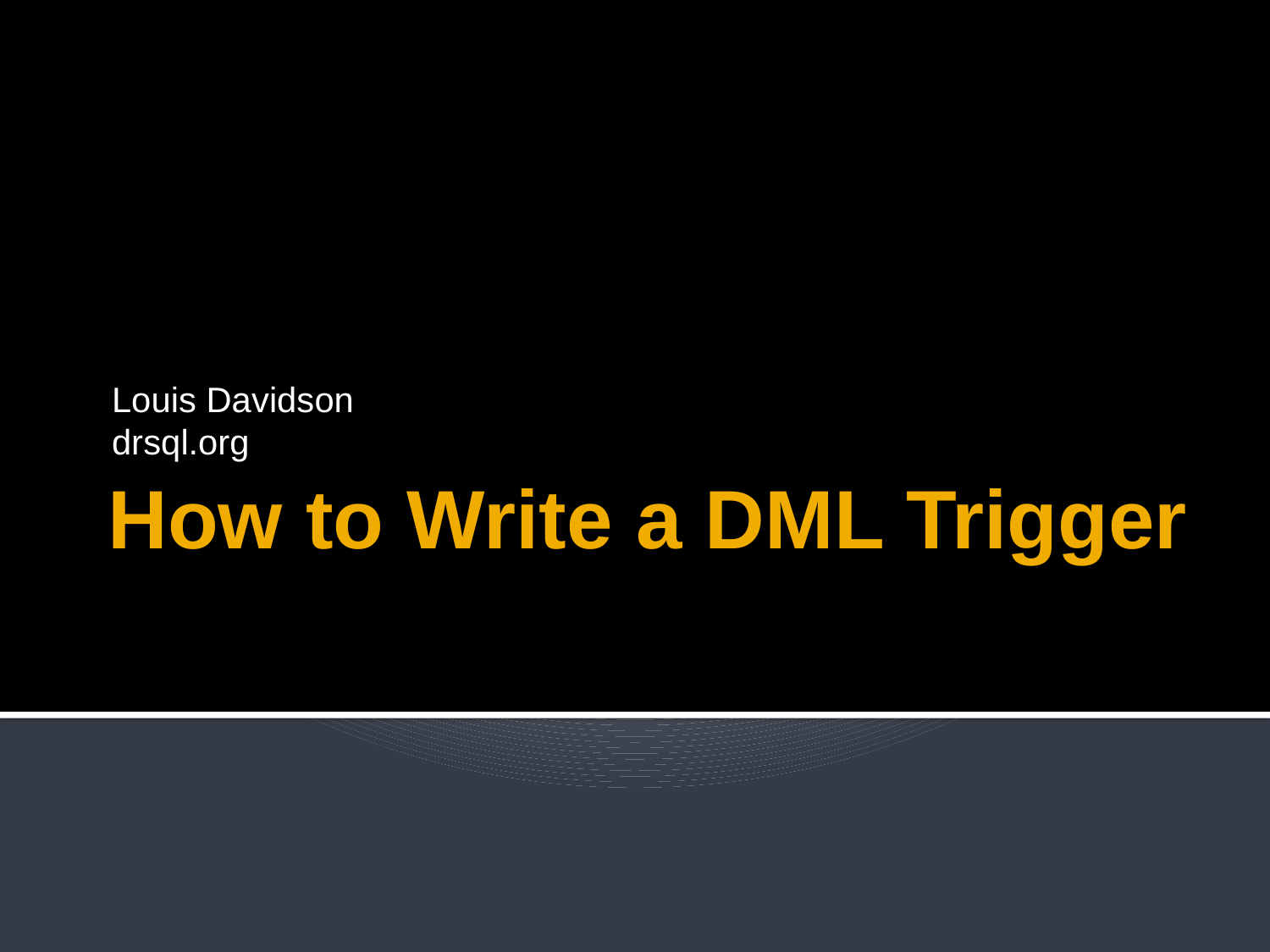

Louis Davidson
drsql.org
# How to Write a DML Trigger